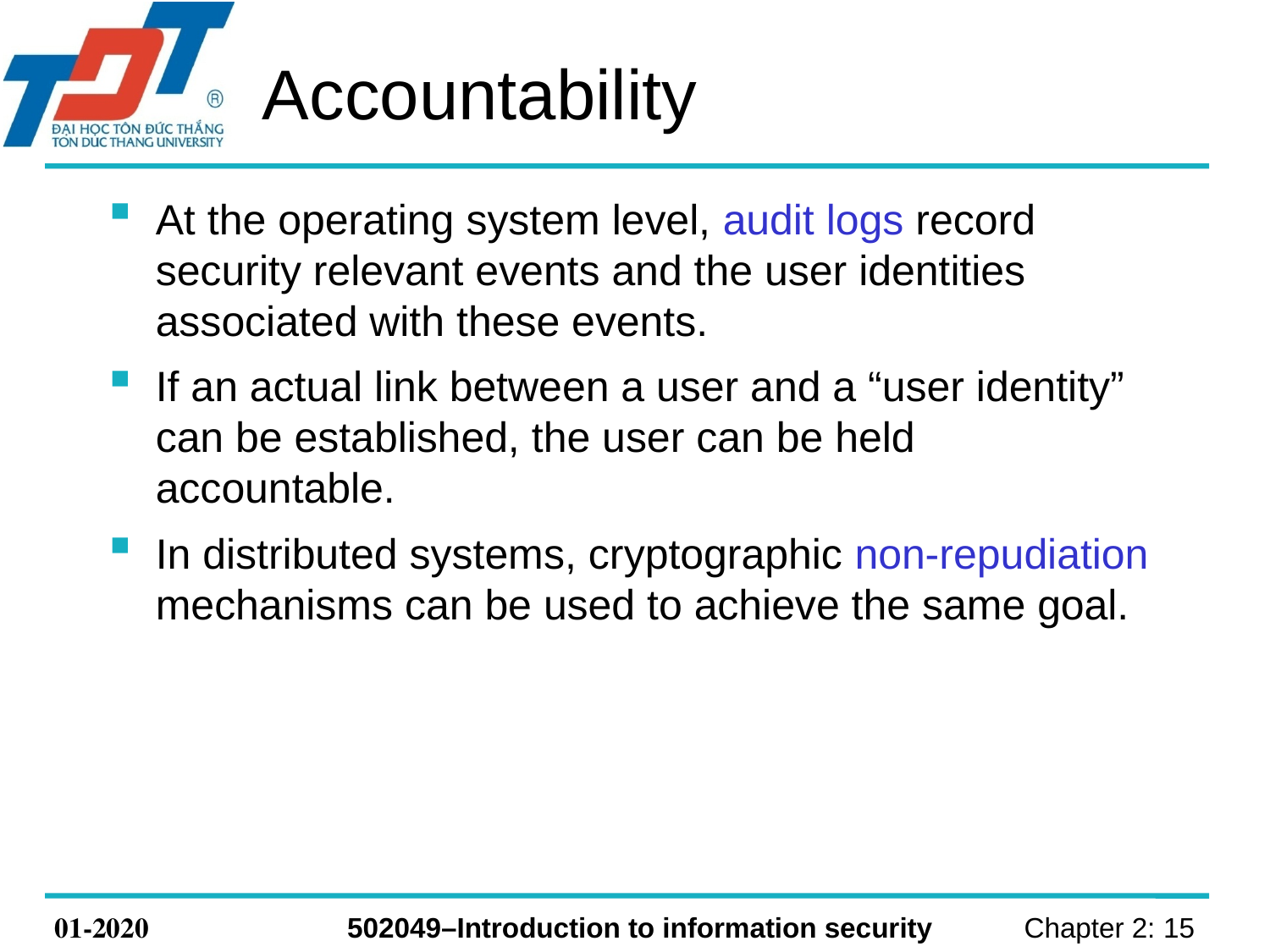

# Accountability
At the operating system level, audit logs record security relevant events and the user identities associated with these events.
If an actual link between a user and a “user identity” can be established, the user can be held accountable.
In distributed systems, cryptographic non-repudiation mechanisms can be used to achieve the same goal.